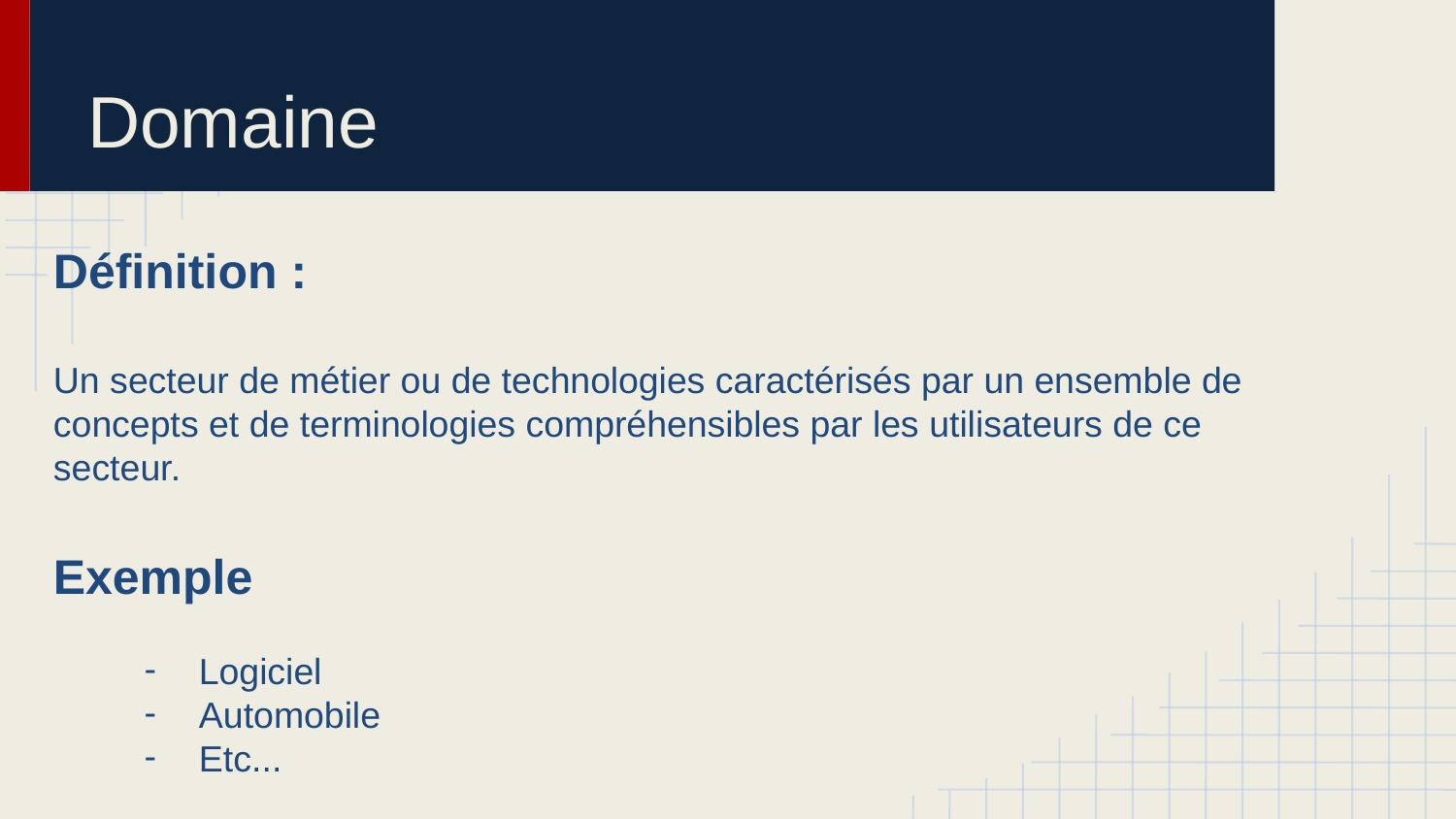

# Domaine
Définition :
Un secteur de métier ou de technologies caractérisés par un ensemble de concepts et de terminologies compréhensibles par les utilisateurs de ce secteur.
Exemple

Logiciel
Automobile
Etc...